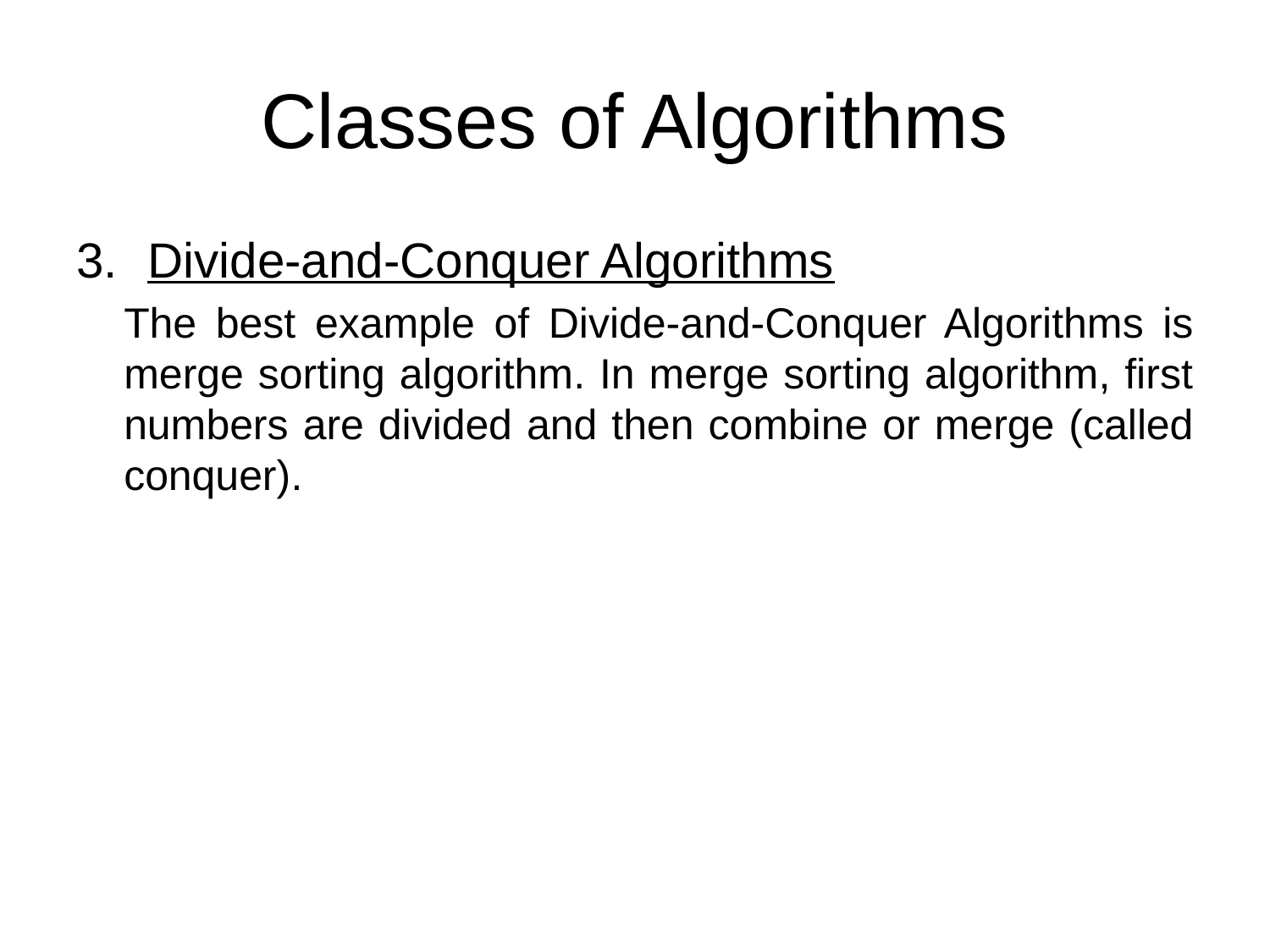

# Classes of Algorithms
Divide-and-Conquer Algorithms
	The best example of Divide-and-Conquer Algorithms is merge sorting algorithm. In merge sorting algorithm, first numbers are divided and then combine or merge (called conquer).